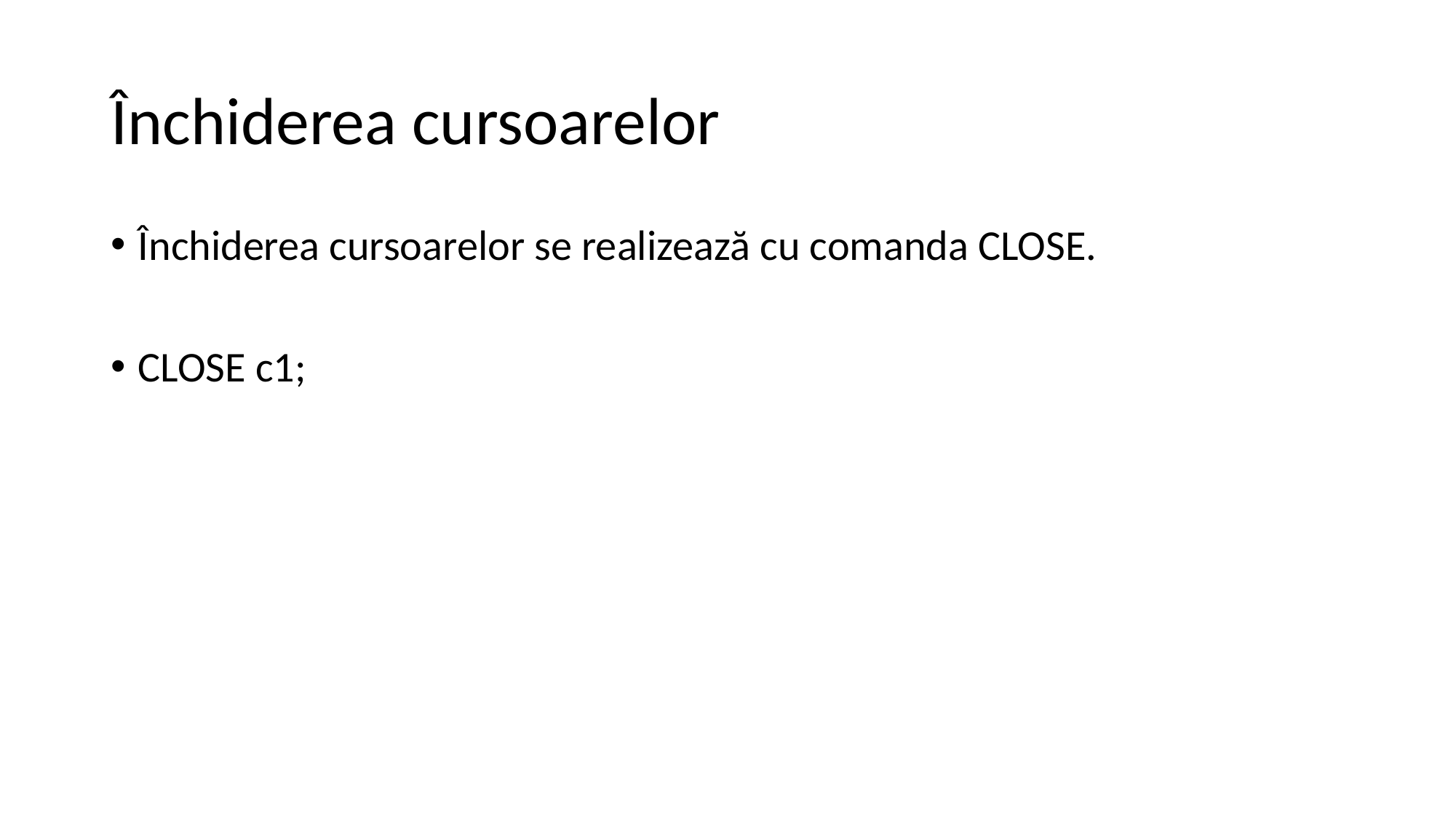

# Închiderea cursoarelor
Închiderea cursoarelor se realizează cu comanda CLOSE.

CLOSE c1;